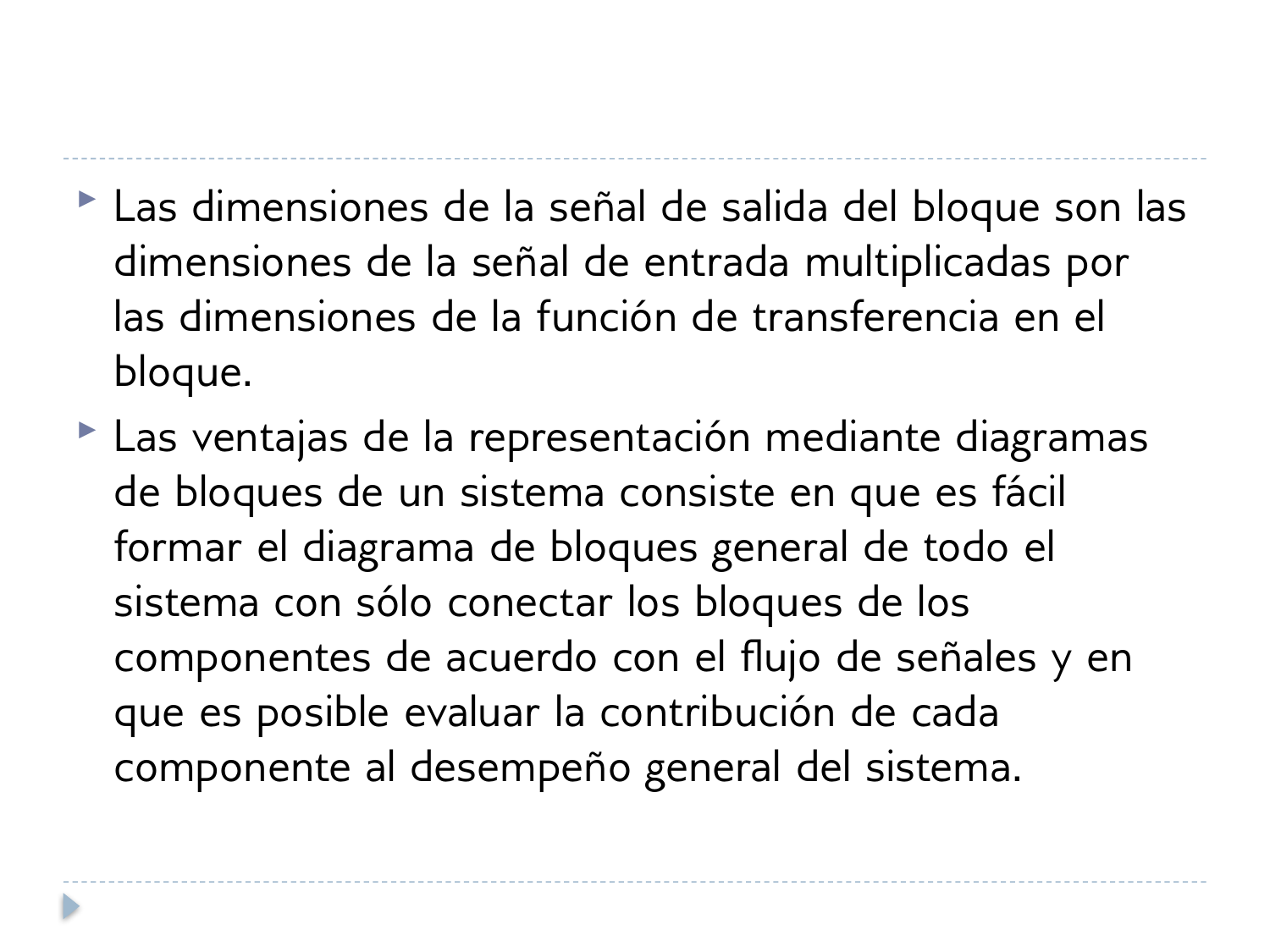

Las dimensiones de la señal de salida del bloque son las dimensiones de la señal de entrada multiplicadas por las dimensiones de la función de transferencia en el bloque.
Las ventajas de la representación mediante diagramas de bloques de un sistema consiste en que es fácil formar el diagrama de bloques general de todo el sistema con sólo conectar los bloques de los componentes de acuerdo con el flujo de señales y en que es posible evaluar la contribución de cada componente al desempeño general del sistema.